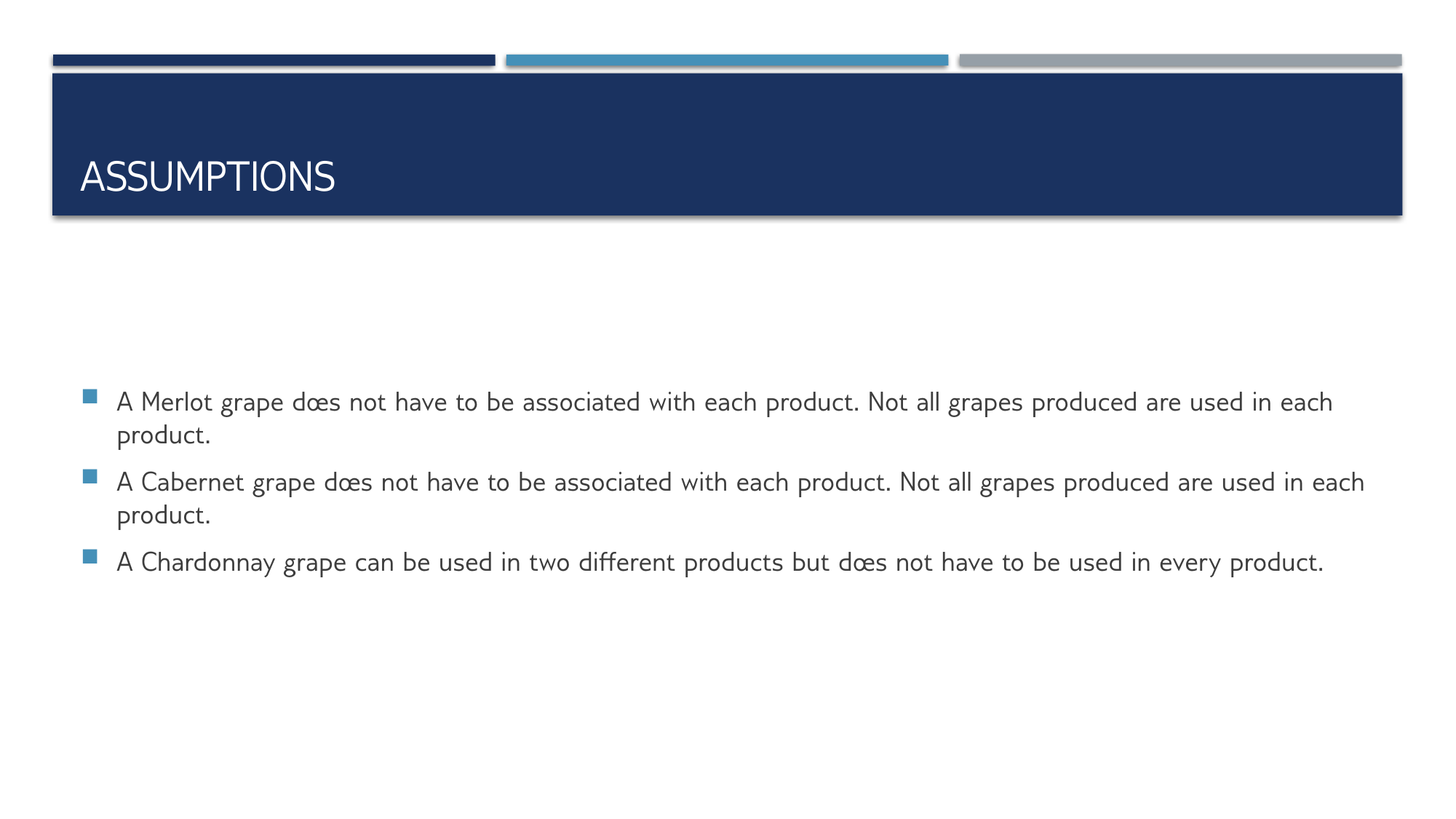

# Assumptions
A Merlot grape does not have to be associated with each product. Not all grapes produced are used in each product.
A Cabernet grape does not have to be associated with each product. Not all grapes produced are used in each product.
A Chardonnay grape can be used in two different products but does not have to be used in every product.